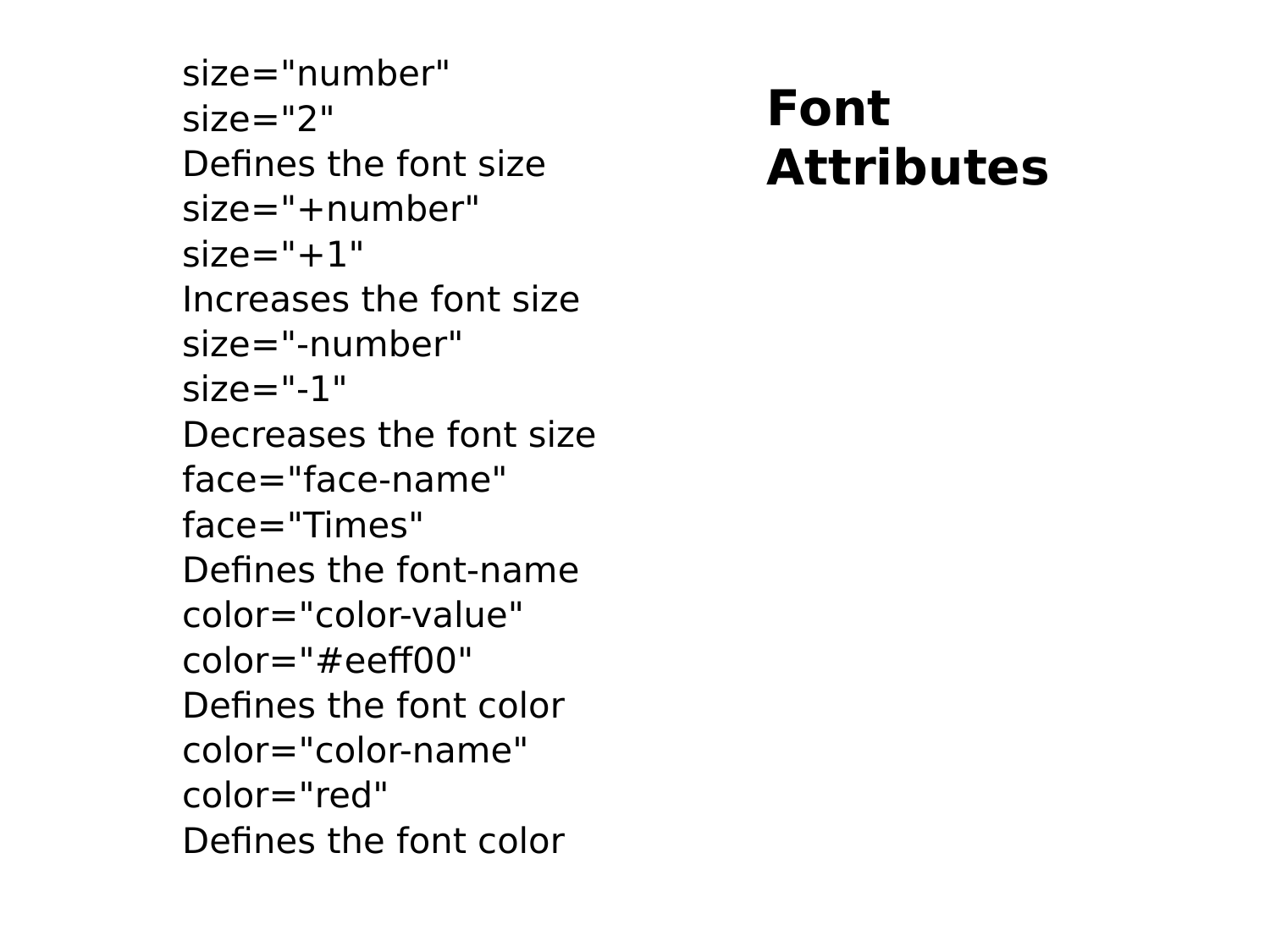

size="number"
size="2"
Defines the font size
size="+number"
size="+1"
Increases the font size
size="-number"
size="-1"
Decreases the font size
face="face-name"
face="Times"
Defines the font-name
color="color-value"
color="#eeff00"
Defines the font color
color="color-name"
color="red"
Defines the font color

# Font Attributes